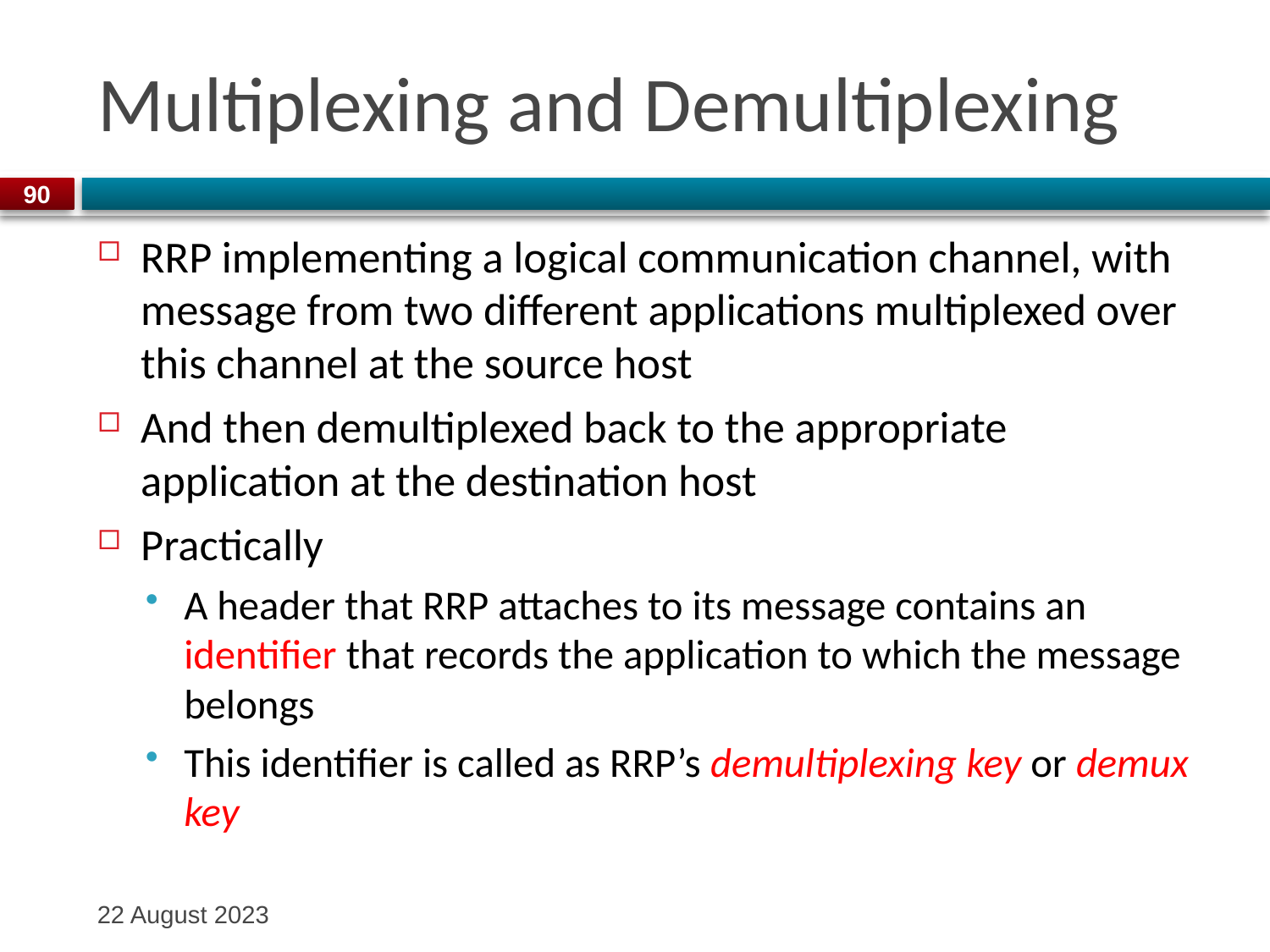

# Multiplexing and Demultiplexing
90
RRP implementing a logical communication channel, with message from two different applications multiplexed over this channel at the source host
And then demultiplexed back to the appropriate application at the destination host
Practically
A header that RRP attaches to its message contains an identifier that records the application to which the message belongs
This identifier is called as RRP’s demultiplexing key or demux key
22 August 2023